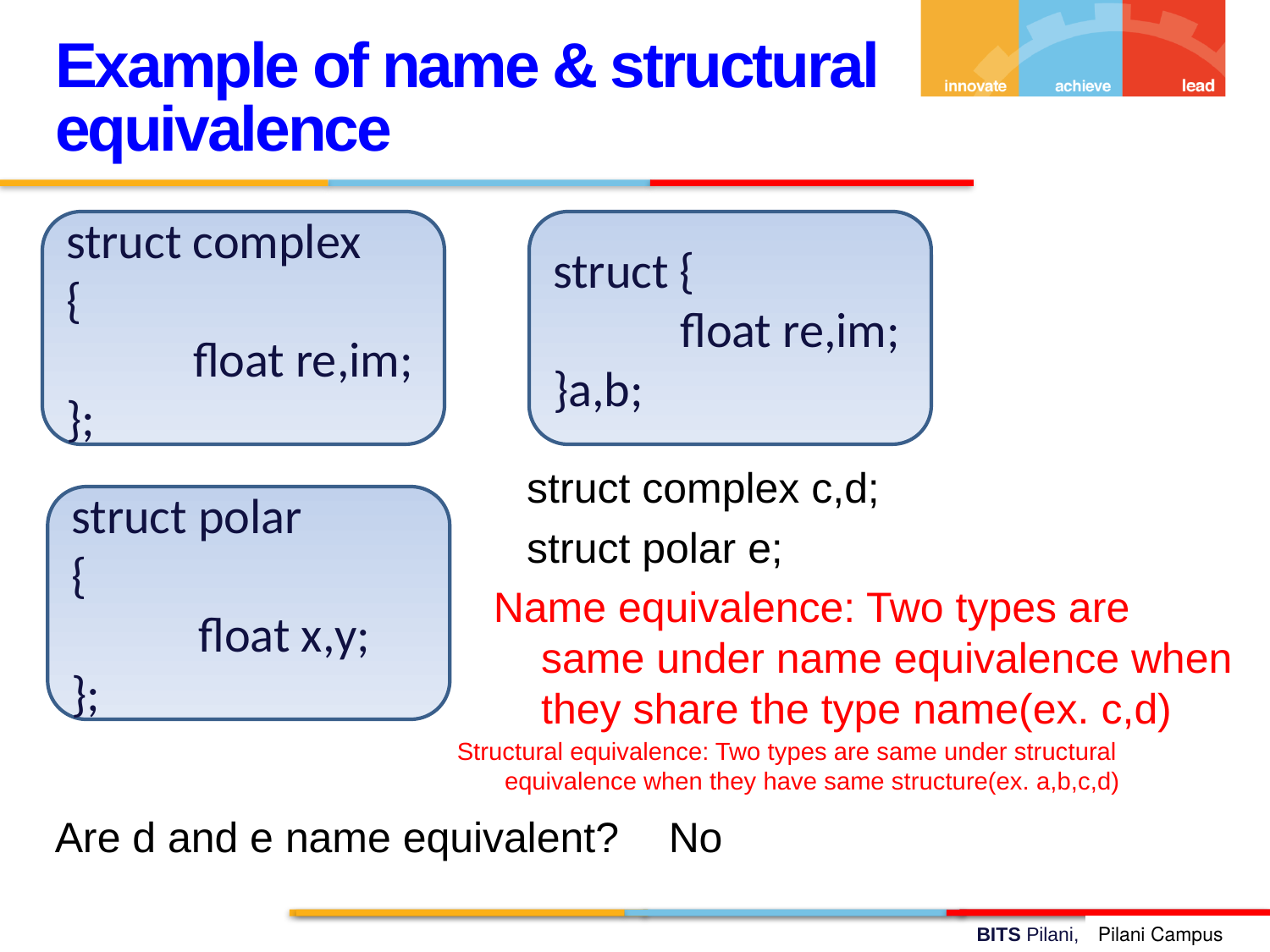

Example of name & structural equivalence
struct complex
{
	float re,im;
};
struct {
	float re,im;
}a,b;
struct complex c,d;
struct polar e;

struct polar
{
	float x,y;
};
Name equivalence: Two types are same under name equivalence when they share the type name(ex. c,d)

Structural equivalence: Two types are same under structural equivalence when they have same structure(ex. a,b,c,d)

Are d and e name equivalent?
No
Pilani Campus